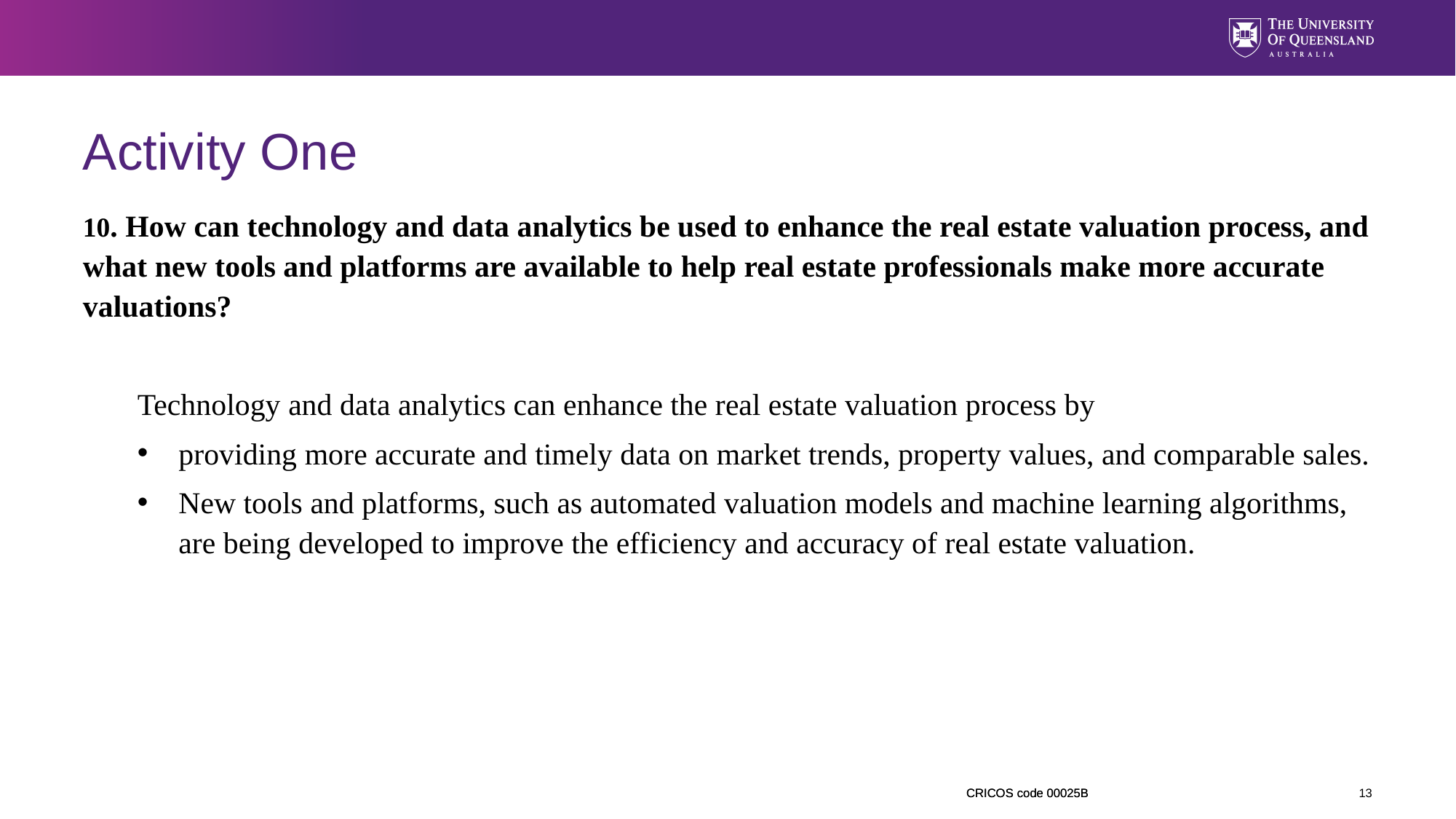

# Activity One
10. How can technology and data analytics be used to enhance the real estate valuation process, and what new tools and platforms are available to help real estate professionals make more accurate valuations?

Technology and data analytics can enhance the real estate valuation process by
providing more accurate and timely data on market trends, property values, and comparable sales.
New tools and platforms, such as automated valuation models and machine learning algorithms, are being developed to improve the efficiency and accuracy of real estate valuation.

13